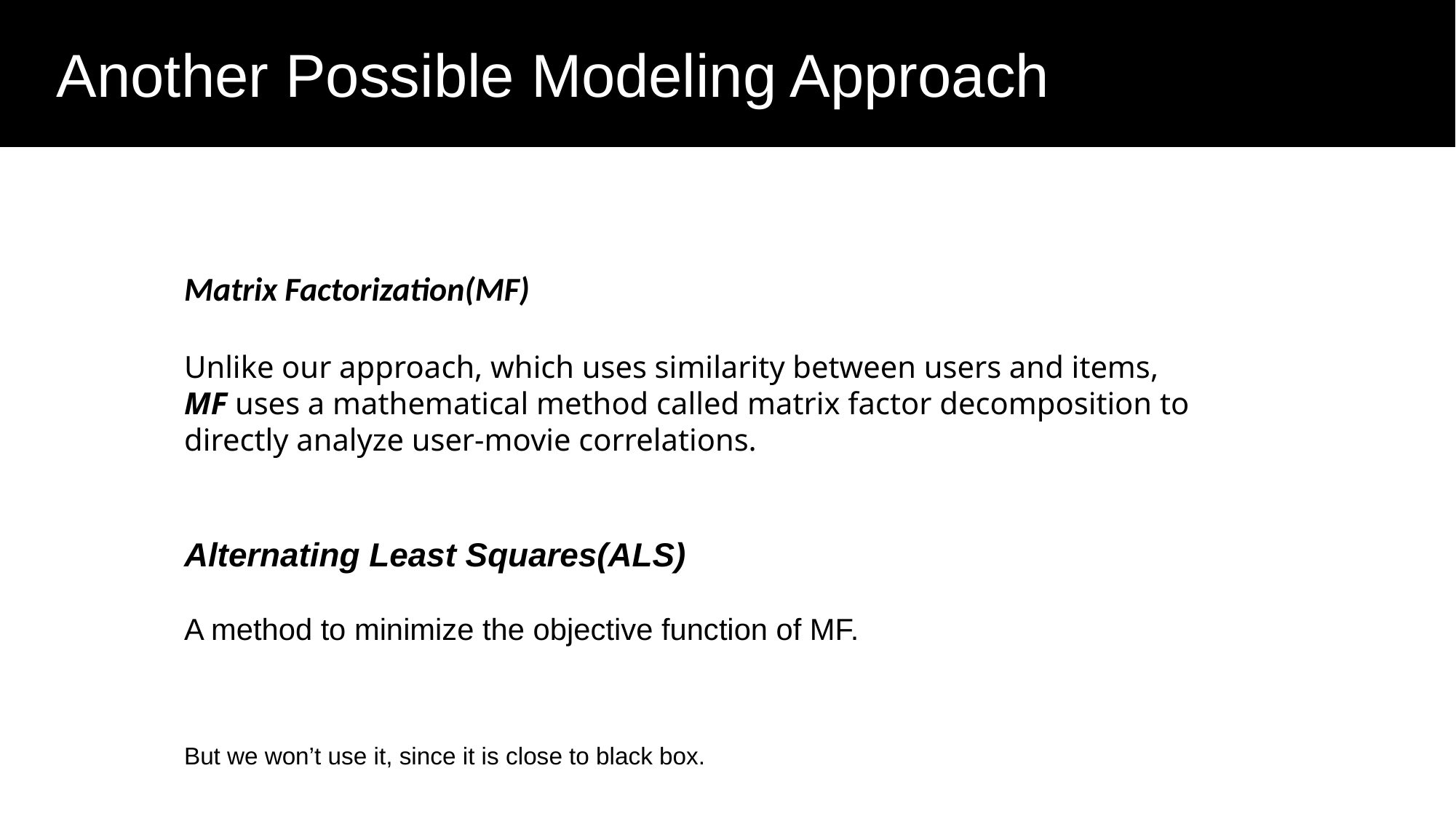

Another Possible Modeling Approach
Matrix Factorization(MF)
Unlike our approach, which uses similarity between users and items,
MF uses a mathematical method called matrix factor decomposition to
directly analyze user-movie correlations.

Alternating Least Squares(ALS)

A method to minimize the objective function of MF.

But we won’t use it, since it is close to black box.